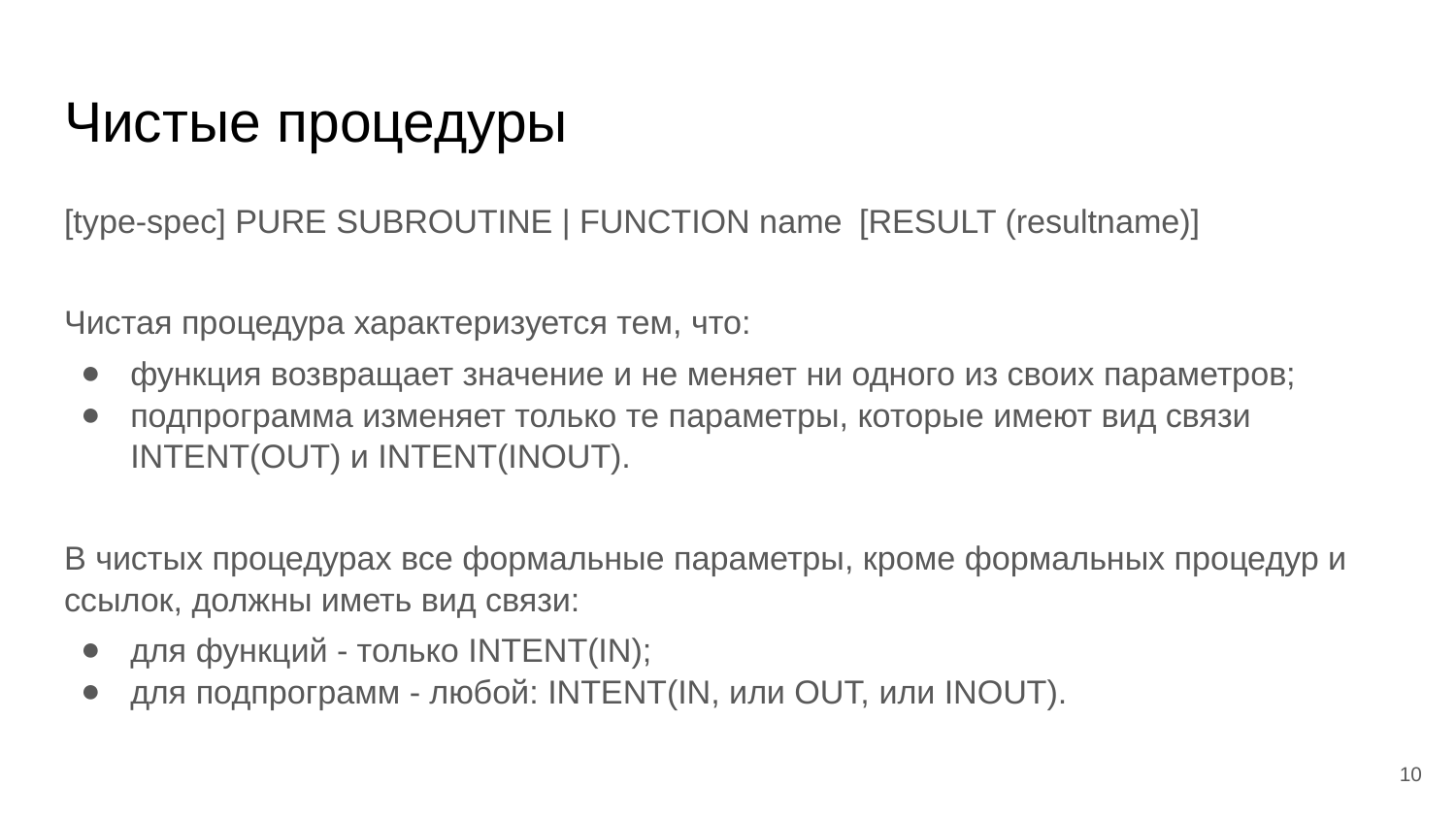

# Чистые процедуры
[type-spec] PURE SUBROUTINE | FUNCTION name	[RESULT (resultname)]

Чистая процедура характеризуется тем, что:
функция возвращает значение и не меняет ни одного из своих параметров;
подпрограмма изменяет только те параметры, которые имеют вид связи INTENT(OUT) и INTENT(INOUT).

В чистых процедурах все формальные параметры, кроме формальных процедур и ссылок, должны иметь вид связи:
для функций - только INTENT(IN);
для подпрограмм - любой: INTENT(IN, или OUT, или INOUT).
10